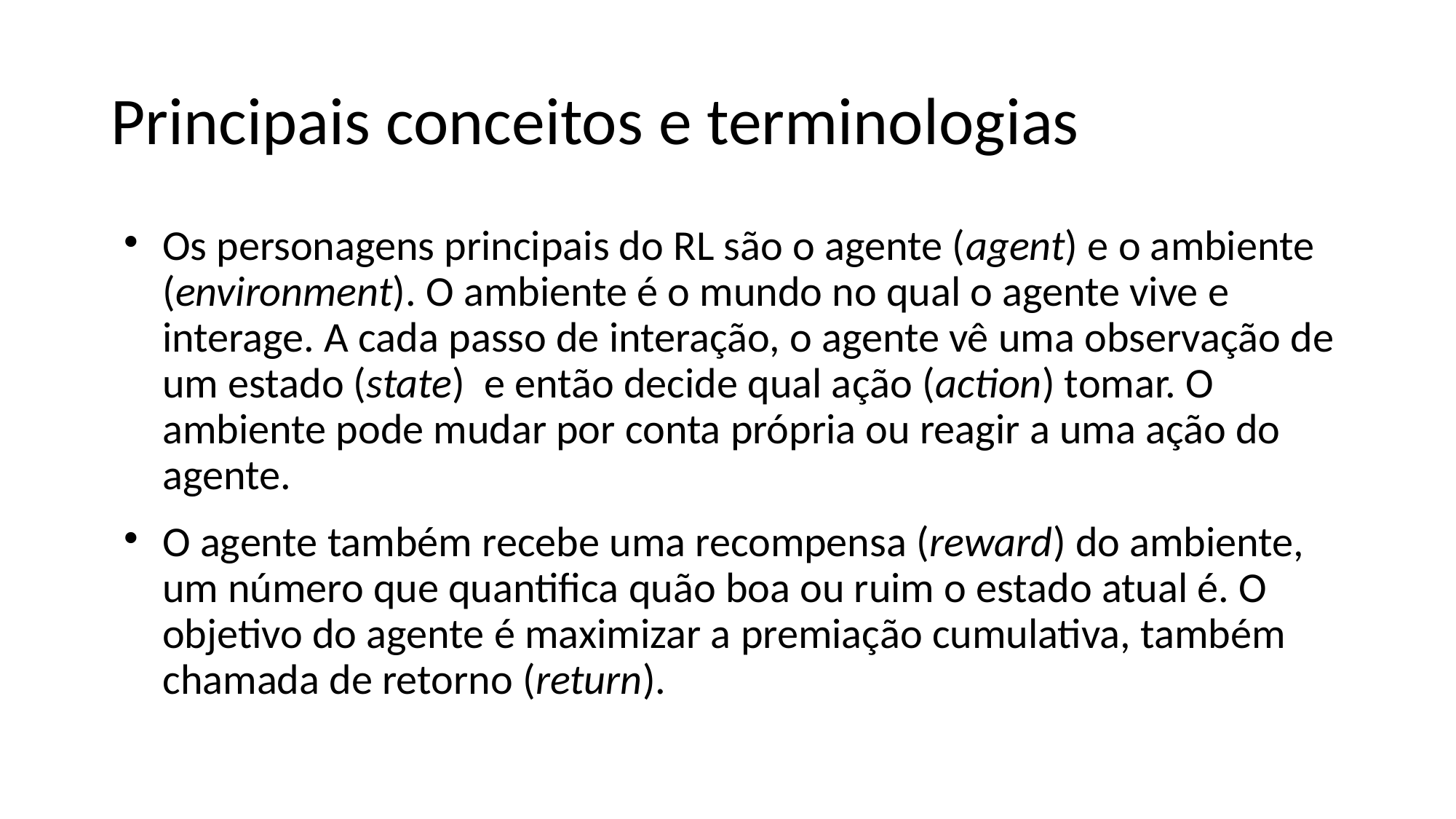

# Principais conceitos e terminologias
Os personagens principais do RL são o agente (agent) e o ambiente (environment). O ambiente é o mundo no qual o agente vive e interage. A cada passo de interação, o agente vê uma observação de um estado (state)  e então decide qual ação (action) tomar. O ambiente pode mudar por conta própria ou reagir a uma ação do agente.
O agente também recebe uma recompensa (reward) do ambiente, um número que quantifica quão boa ou ruim o estado atual é. O objetivo do agente é maximizar a premiação cumulativa, também chamada de retorno (return).